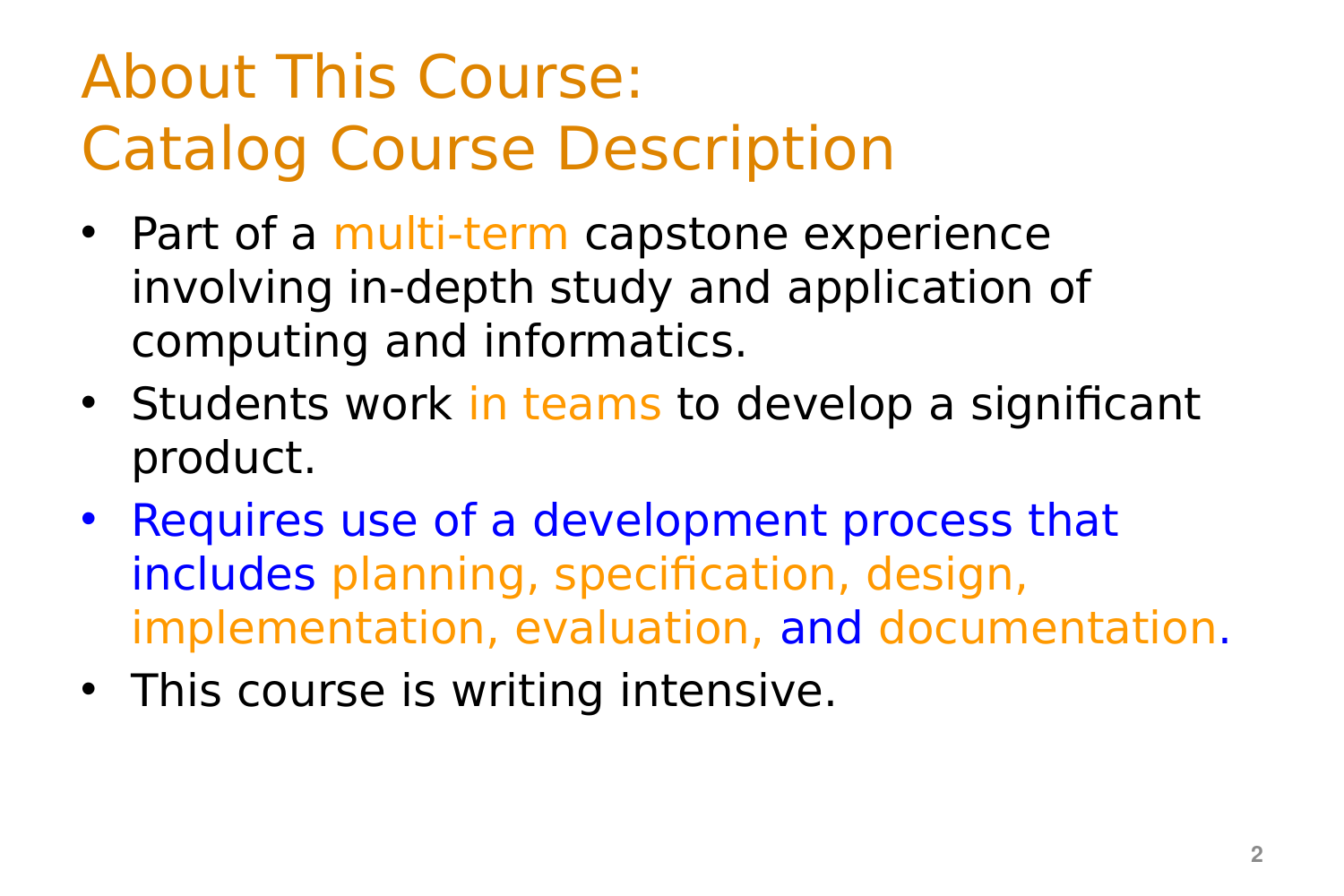

# About This Course: Catalog Course Description
Part of a multi-term capstone experience involving in-depth study and application of computing and informatics.
Students work in teams to develop a significant product.
Requires use of a development process that includes planning, specification, design, implementation, evaluation, and documentation.
This course is writing intensive.

2